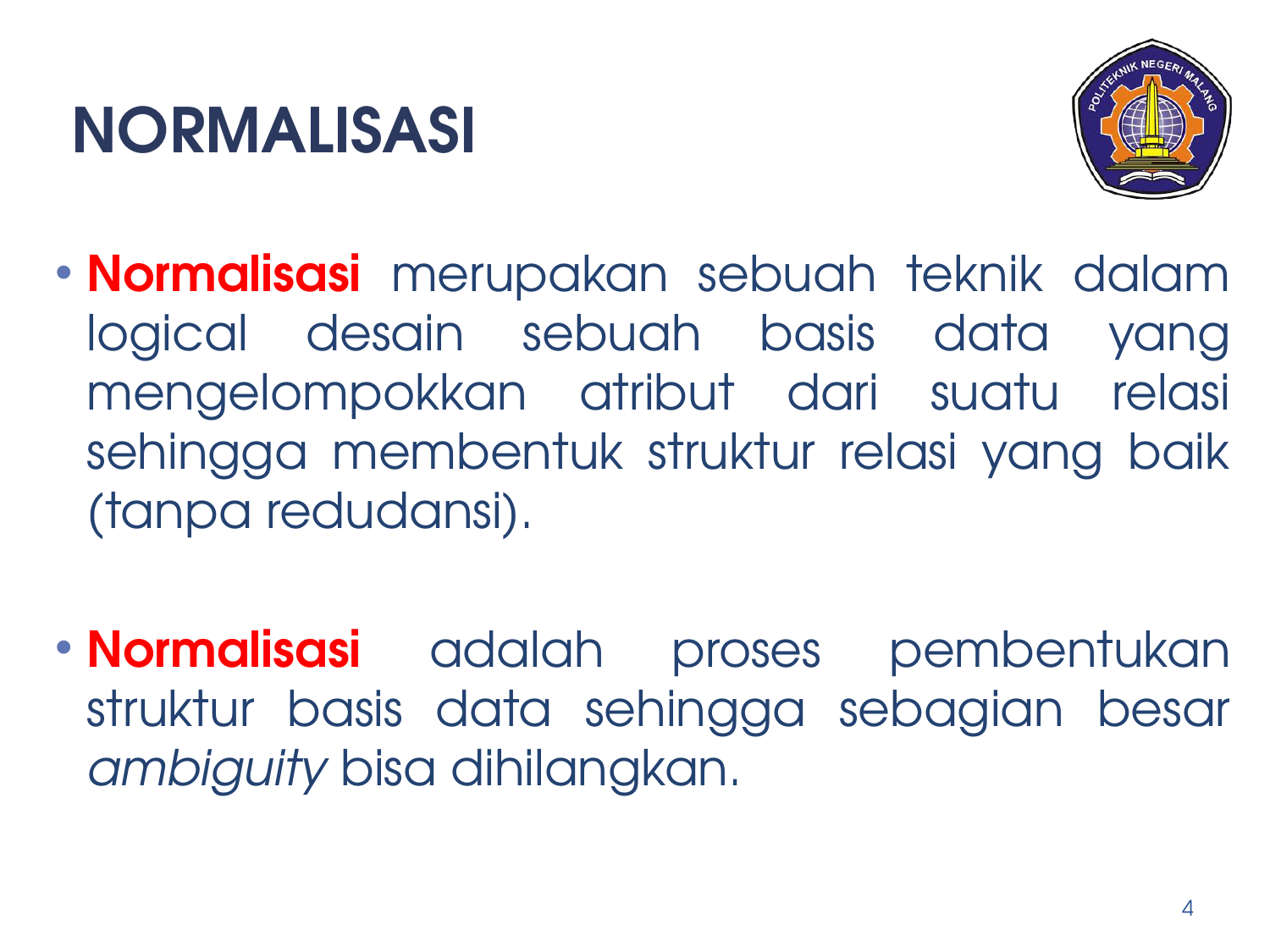

# Normalisasi
Normalisasi merupakan sebuah teknik dalam logical desain sebuah basis data yang mengelompokkan atribut dari suatu relasi sehingga membentuk struktur relasi yang baik (tanpa redudansi).

Normalisasi adalah proses pembentukan struktur basis data sehingga sebagian besar ambiguity bisa dihilangkan.
4